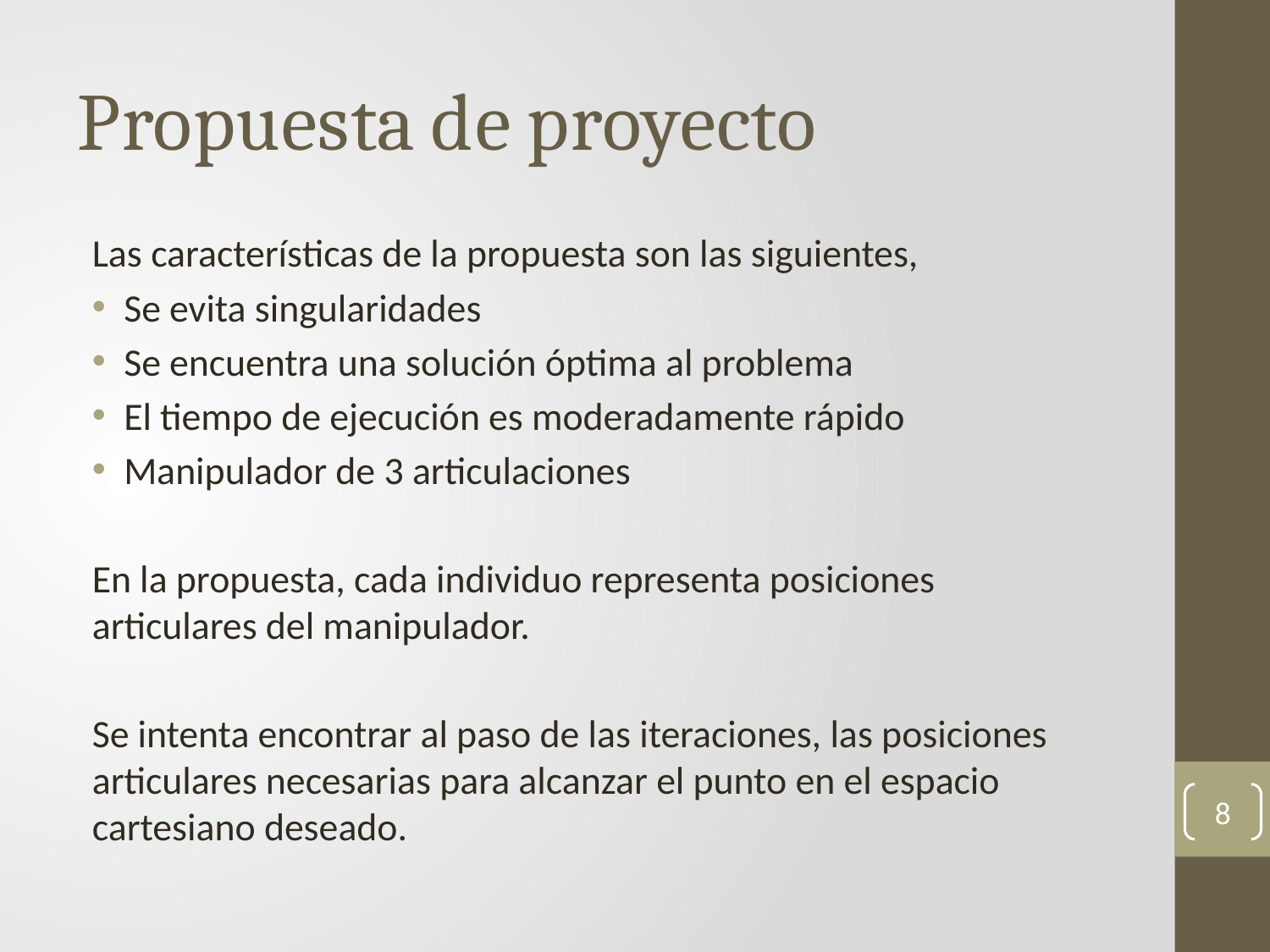

# Propuesta de proyecto
Las características de la propuesta son las siguientes,
Se evita singularidades
Se encuentra una solución óptima al problema
El tiempo de ejecución es moderadamente rápido
Manipulador de 3 articulaciones

En la propuesta, cada individuo representa posiciones articulares del manipulador.

Se intenta encontrar al paso de las iteraciones, las posiciones articulares necesarias para alcanzar el punto en el espacio cartesiano deseado.

8